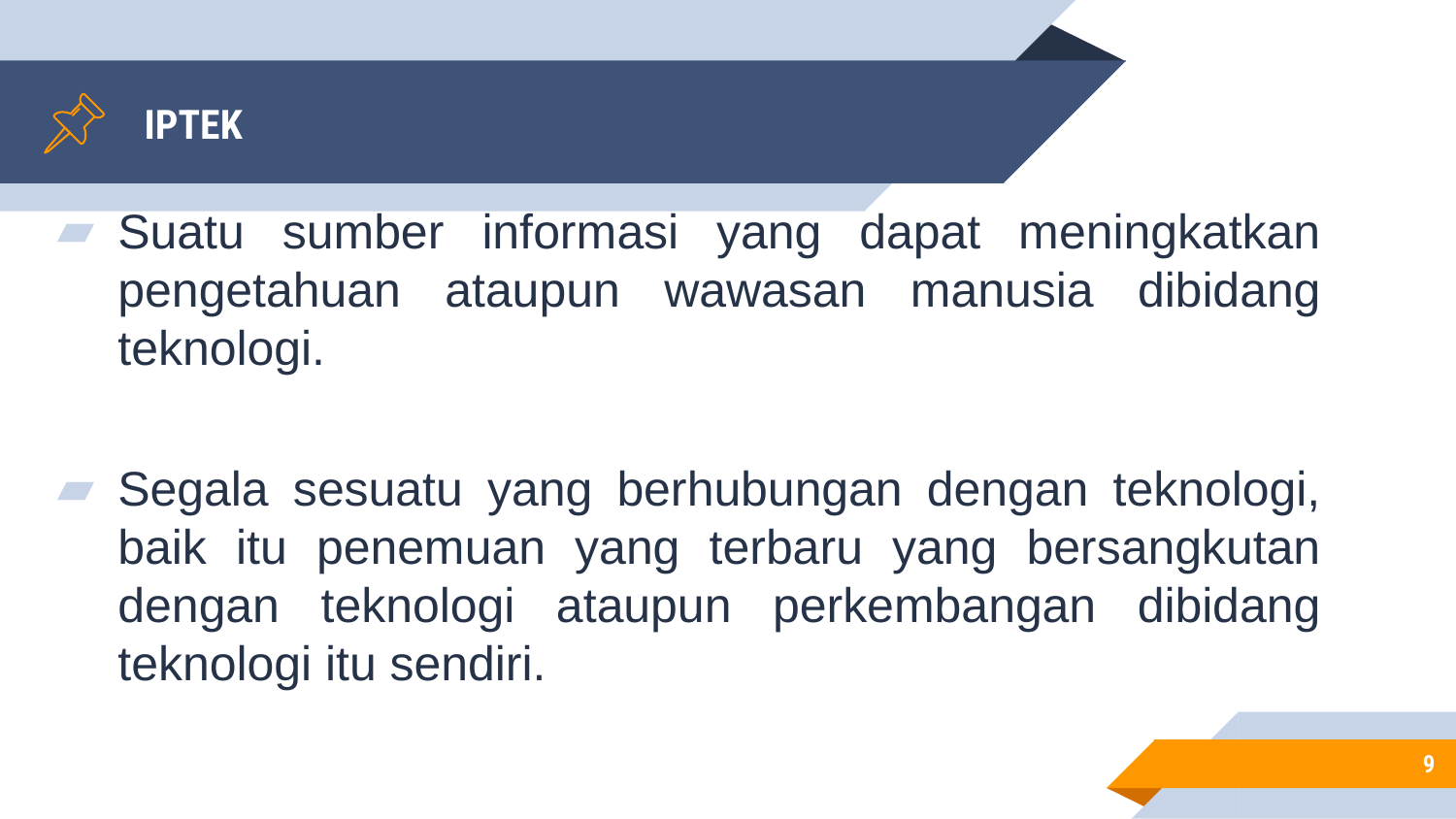

# IPTEK

Suatu sumber informasi yang dapat meningkatkan pengetahuan ataupun wawasan manusia dibidang teknologi.

Segala sesuatu yang berhubungan dengan teknologi, baik itu penemuan yang terbaru yang bersangkutan dengan teknologi ataupun perkembangan dibidang teknologi itu sendiri.

9